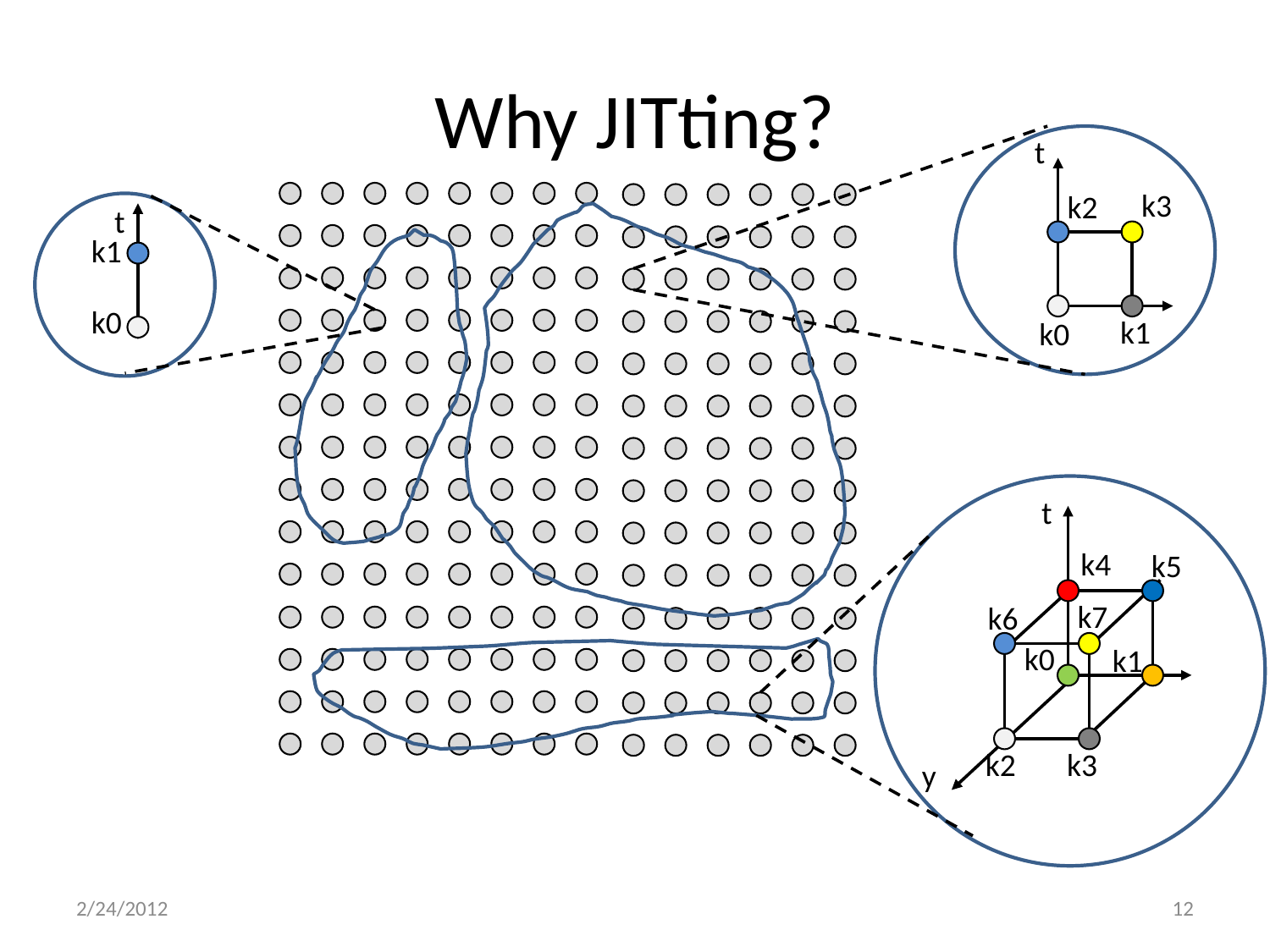

# Why JITting?

t
k3
k2

t

k1

k0
k1
k0

t

k4
k5

k7
k6

k0

k1

k2
k3
y
2/24/2012
12